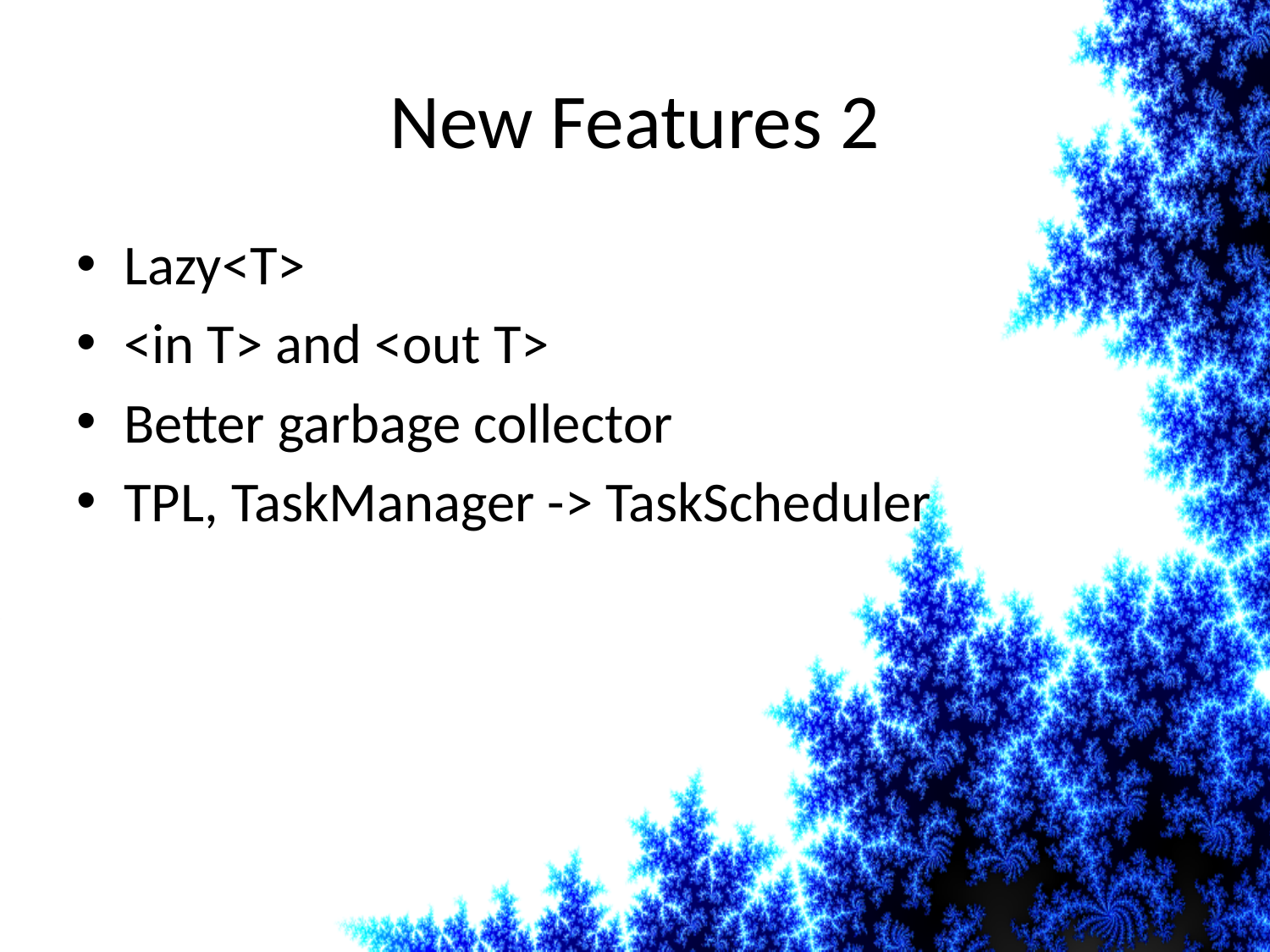

# New Features 2
Lazy<T>
<in T> and <out T>
Better garbage collector
TPL, TaskManager -> TaskScheduler